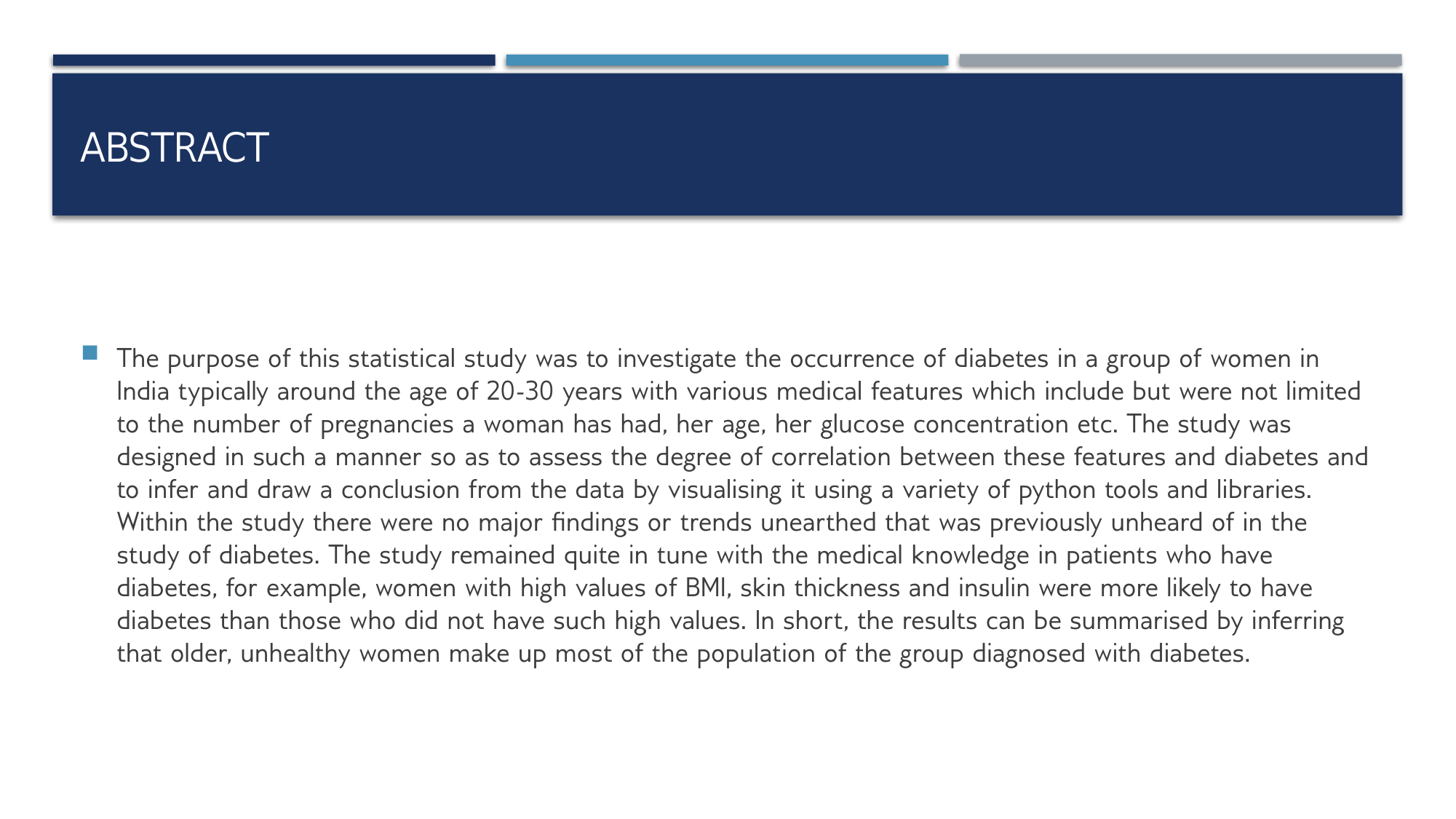

# ABSTRACT
The purpose of this statistical study was to investigate the occurrence of diabetes in a group of women in India typically around the age of 20-30 years with various medical features which include but were not limited to the number of pregnancies a woman has had, her age, her glucose concentration etc. The study was designed in such a manner so as to assess the degree of correlation between these features and diabetes and to infer and draw a conclusion from the data by visualising it using a variety of python tools and libraries. Within the study there were no major findings or trends unearthed that was previously unheard of in the study of diabetes. The study remained quite in tune with the medical knowledge in patients who have diabetes, for example, women with high values of BMI, skin thickness and insulin were more likely to have diabetes than those who did not have such high values. In short, the results can be summarised by inferring that older, unhealthy women make up most of the population of the group diagnosed with diabetes.